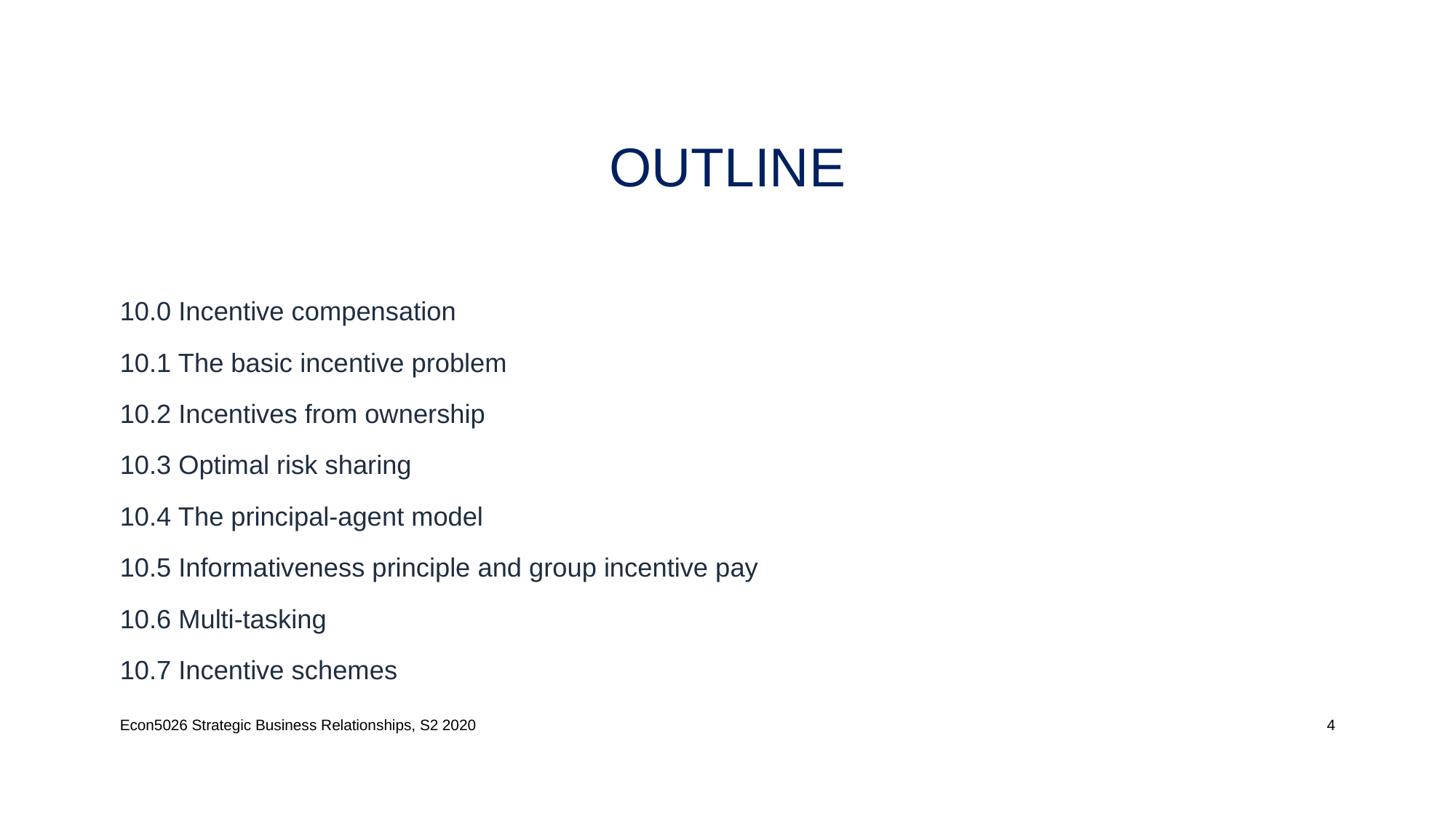

# Outline
10.0 Incentive compensation
10.1 The basic incentive problem
10.2 Incentives from ownership
10.3 Optimal risk sharing
10.4 The principal-agent model
10.5 Informativeness principle and group incentive pay
10.6 Multi-tasking
10.7 Incentive schemes

Econ5026 Strategic Business Relationships, S2 2020
4